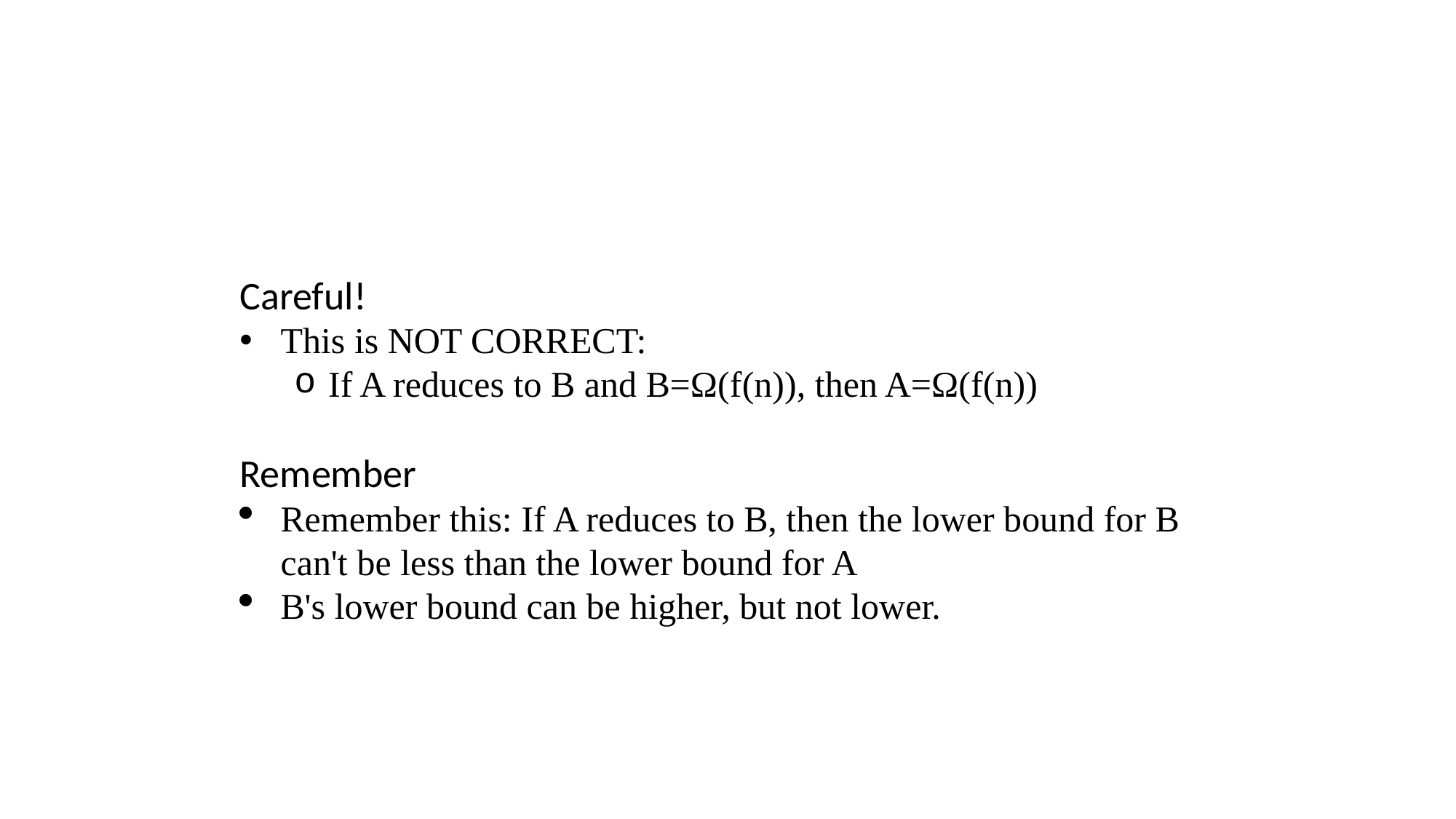

Careful!
This is NOT CORRECT:
If A reduces to B and B=Ω(f(n)), then A=Ω(f(n))

Remember
Remember this: If A reduces to B, then the lower bound for B can't be less than the lower bound for A
B's lower bound can be higher, but not lower.